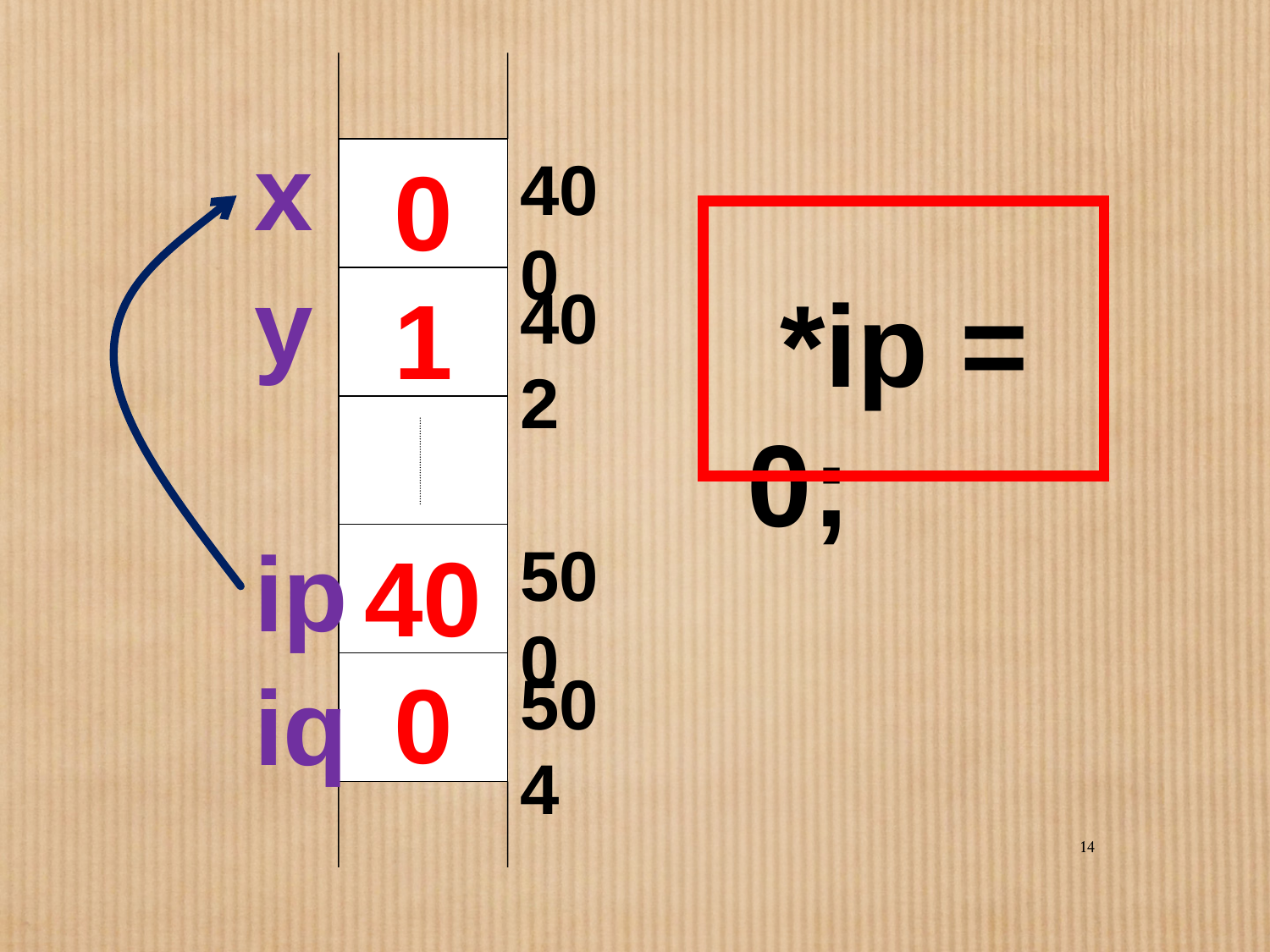

0
400

1
402

400
500

504

x

y
 *ip = 0;
ip
iq
14